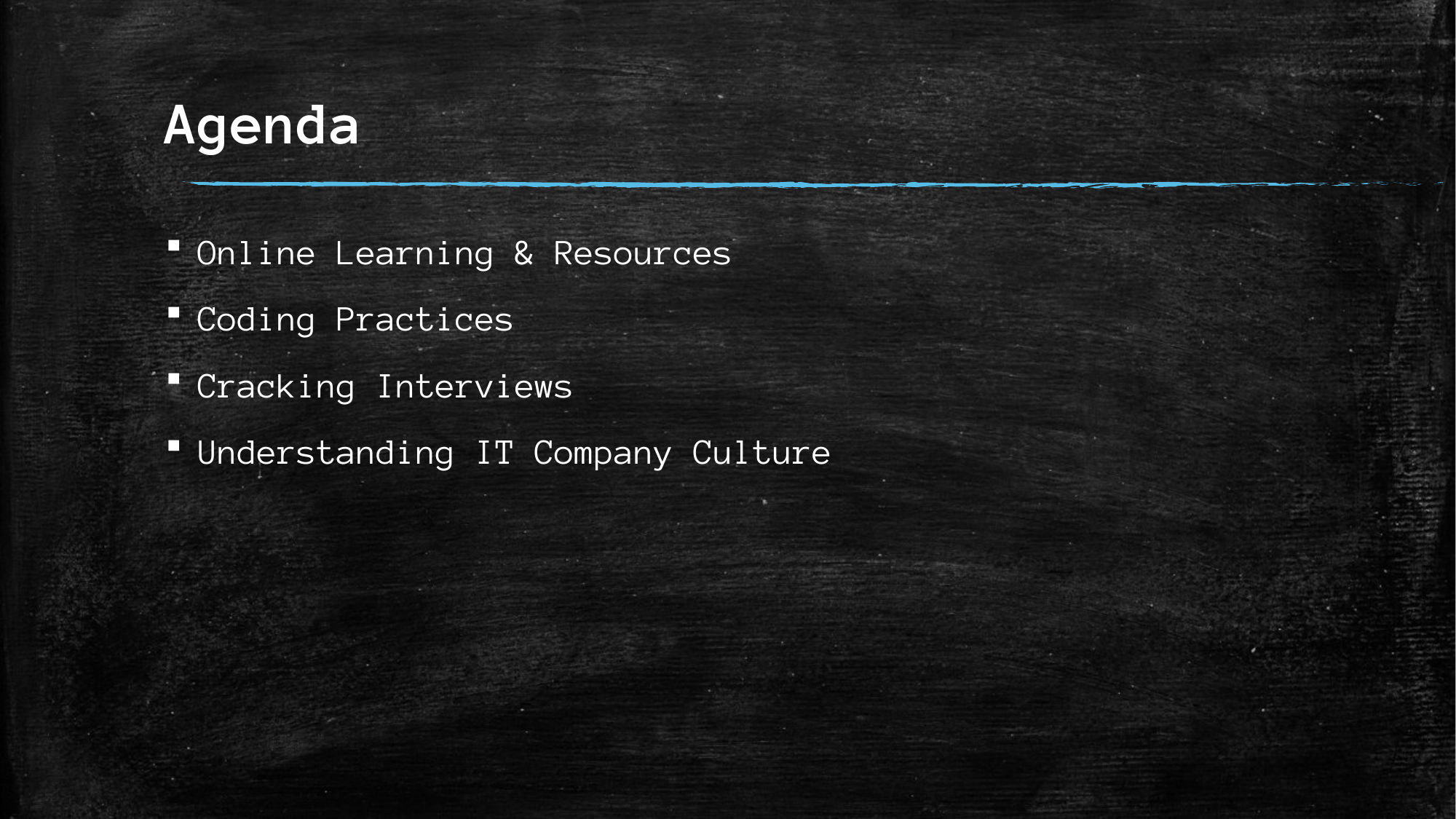

# Agenda
Online Learning & Resources
Coding Practices
Cracking Interviews
Understanding IT Company Culture